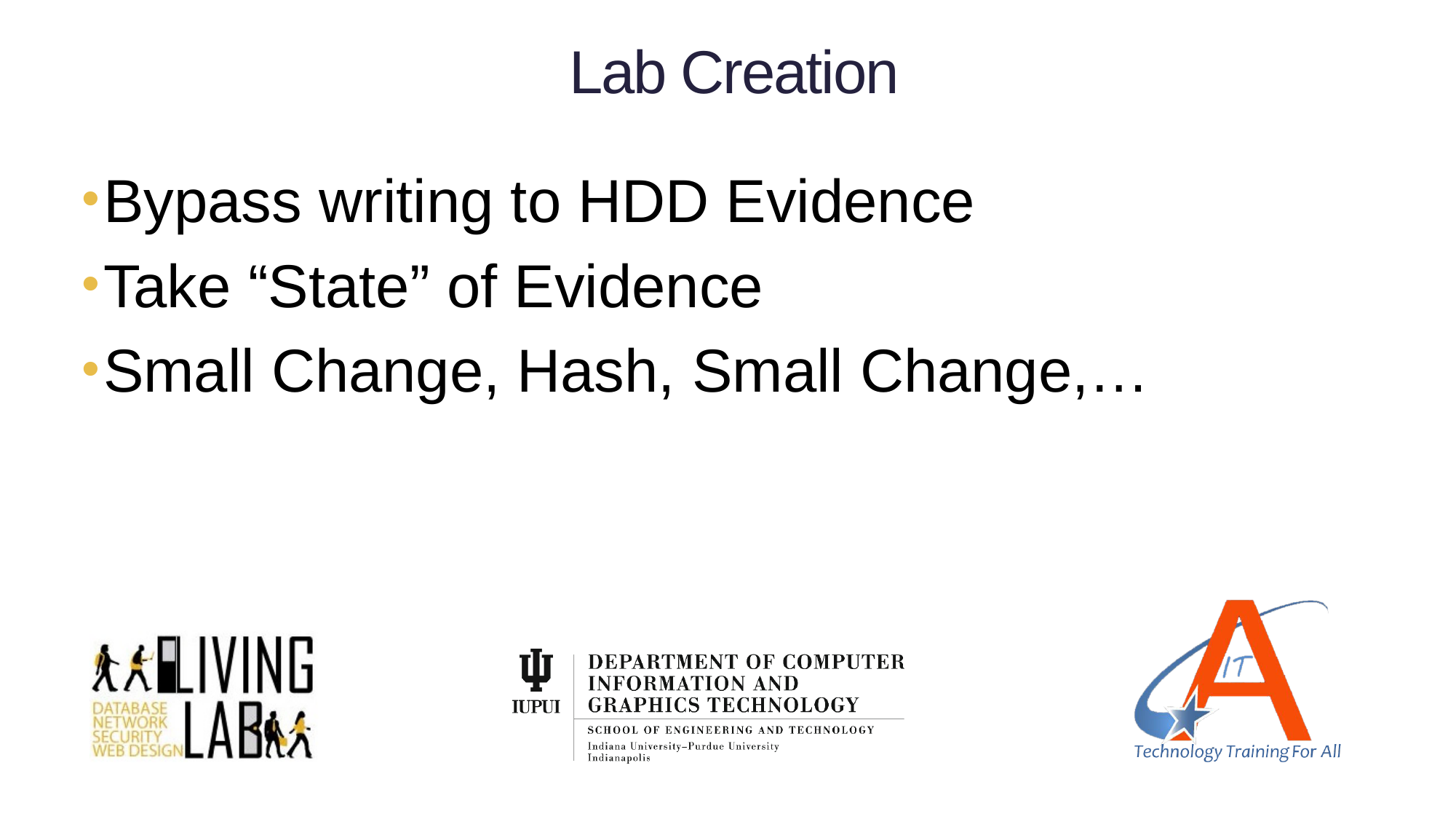

# Lab Creation
Bypass writing to HDD Evidence
Take “State” of Evidence
Small Change, Hash, Small Change,…